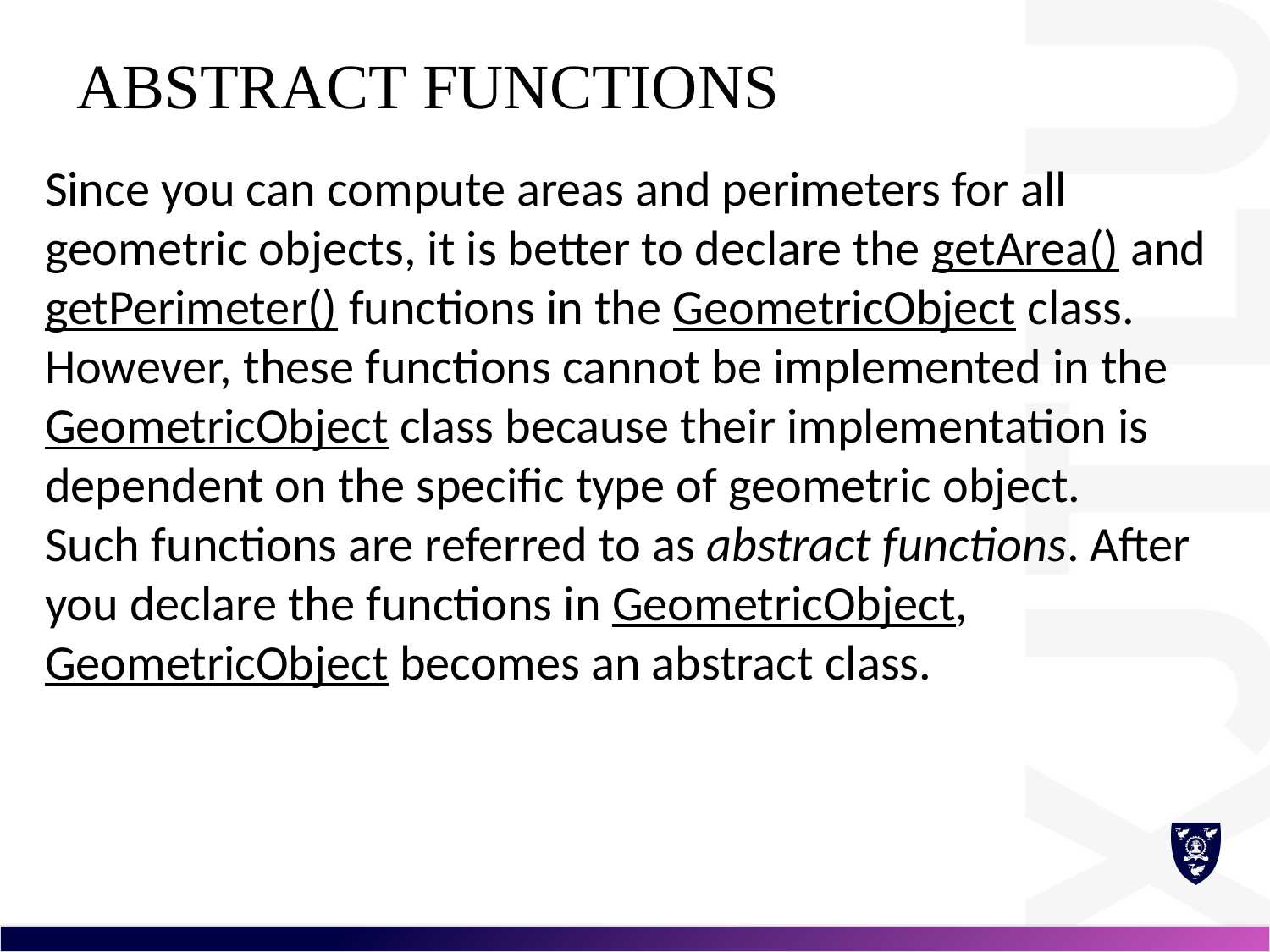

# Abstract Functions
Since you can compute areas and perimeters for all geometric objects, it is better to declare the getArea() and getPerimeter() functions in the GeometricObject class.
However, these functions cannot be implemented in the GeometricObject class because their implementation is dependent on the specific type of geometric object.
Such functions are referred to as abstract functions. After you declare the functions in GeometricObject, GeometricObject becomes an abstract class.

30